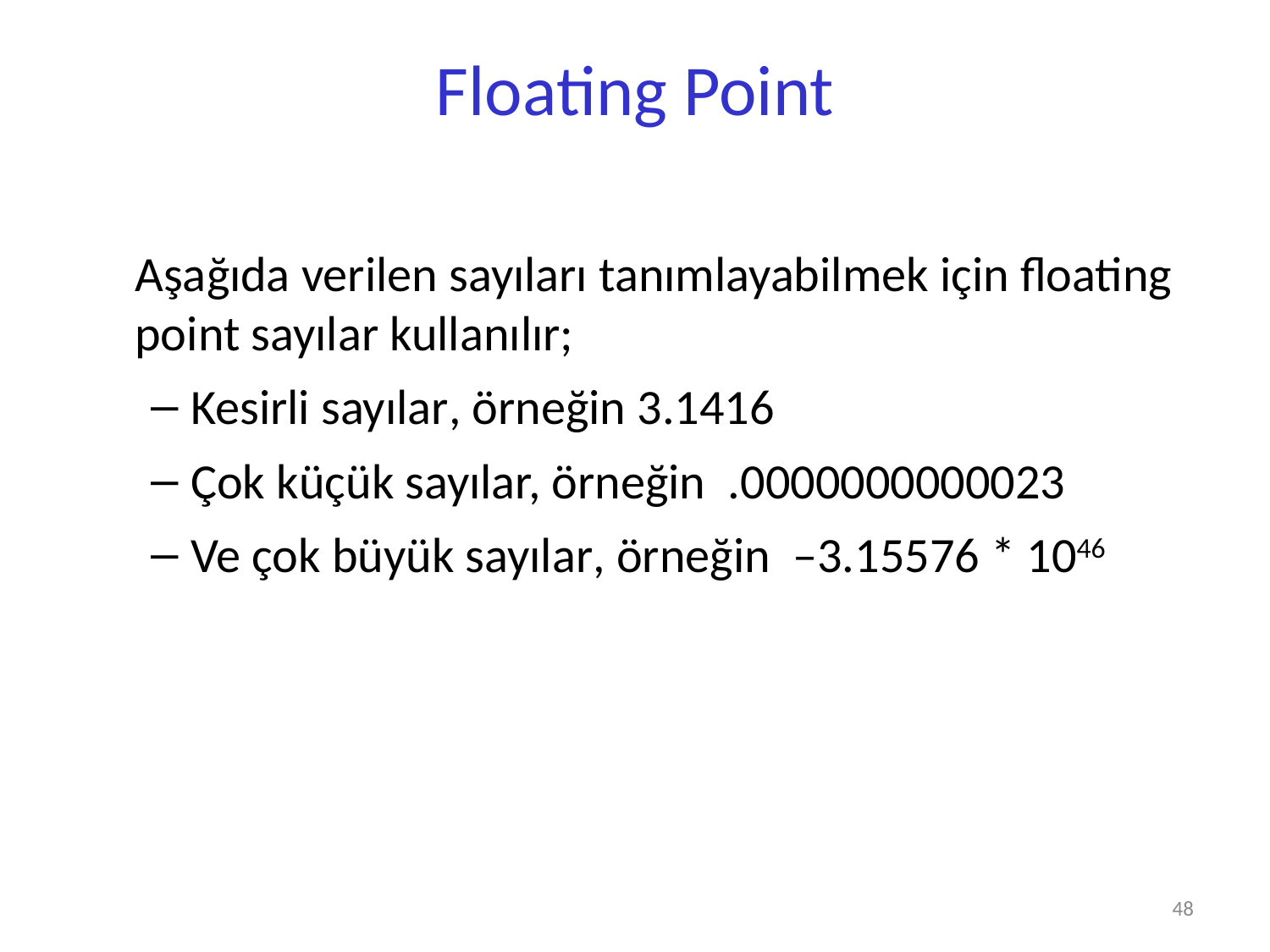

# Floating Point
	Aşağıda verilen sayıları tanımlayabilmek için floating point sayılar kullanılır;
Kesirli sayılar, örneğin 3.1416
Çok küçük sayılar, örneğin  .0000000000023
Ve çok büyük sayılar, örneğin  –3.15576 * 1046

48